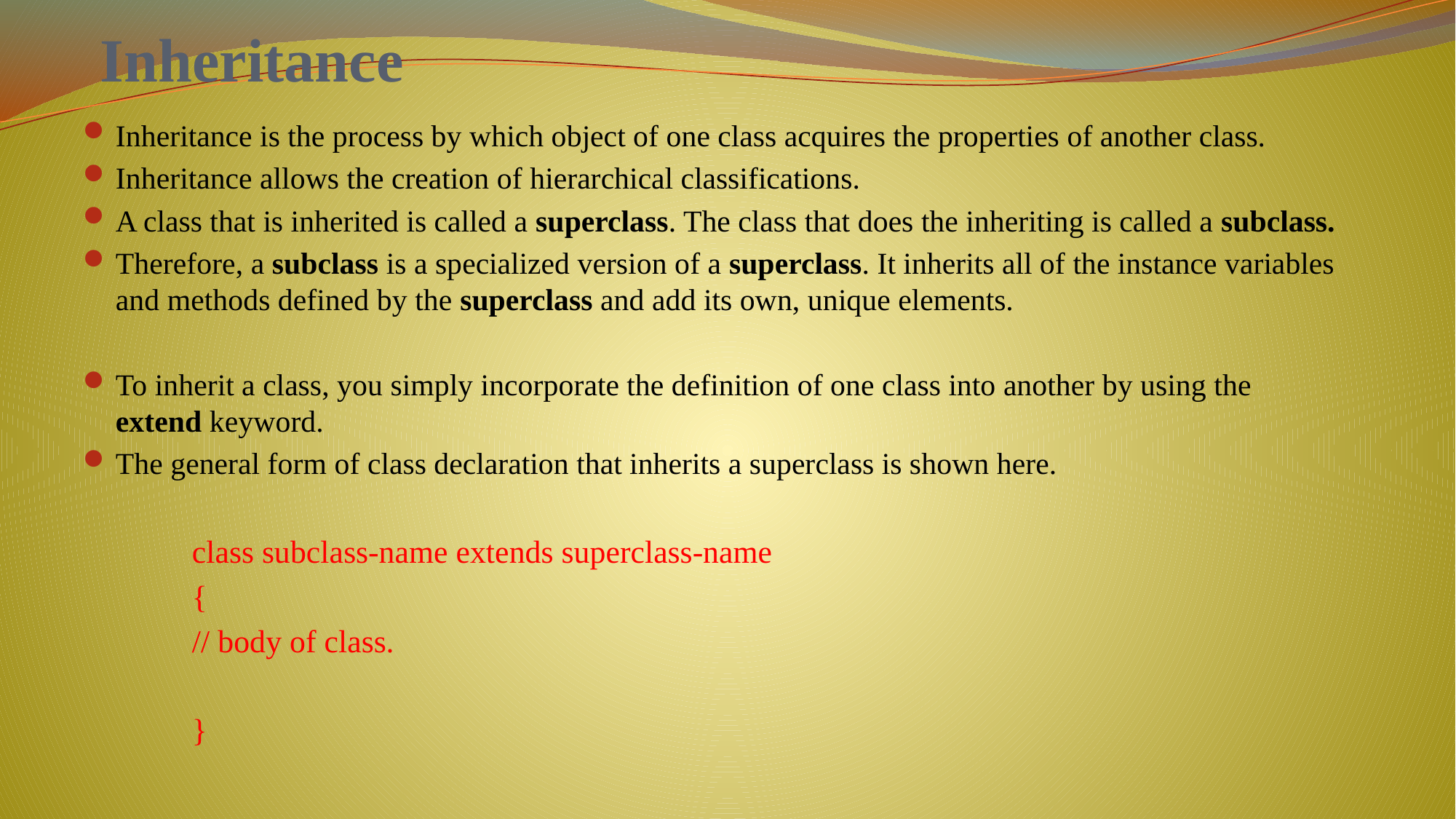

# Inheritance
Inheritance is the process by which object of one class acquires the properties of another class.
Inheritance allows the creation of hierarchical classifications.
A class that is inherited is called a superclass. The class that does the inheriting is called a subclass.
Therefore, a subclass is a specialized version of a superclass. It inherits all of the instance variables and methods defined by the superclass and add its own, unique elements.

To inherit a class, you simply incorporate the definition of one class into another by using the extend keyword.
The general form of class declaration that inherits a superclass is shown here.

class subclass-name extends superclass-name
{
// body of class.

}